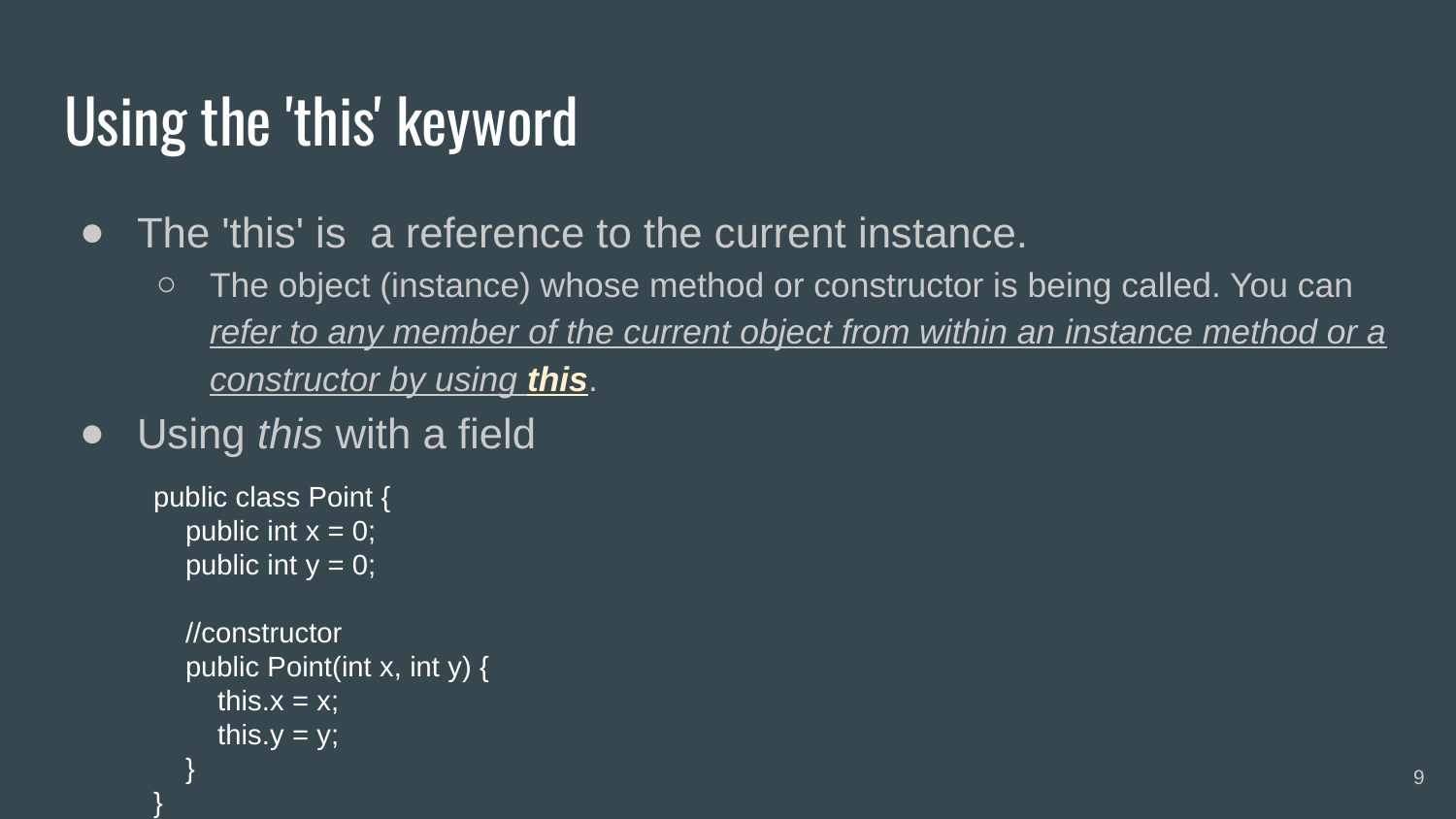

# Using the 'this' keyword
The 'this' is  a reference to the current instance.
The object (instance) whose method or constructor is being called. You can refer to any member of the current object from within an instance method or a constructor by using this.
Using this with a field
public class Point {
    public int x = 0;
    public int y = 0;

    //constructor
    public Point(int x, int y) {
        this.x = x;
        this.y = y;
    }
}
9